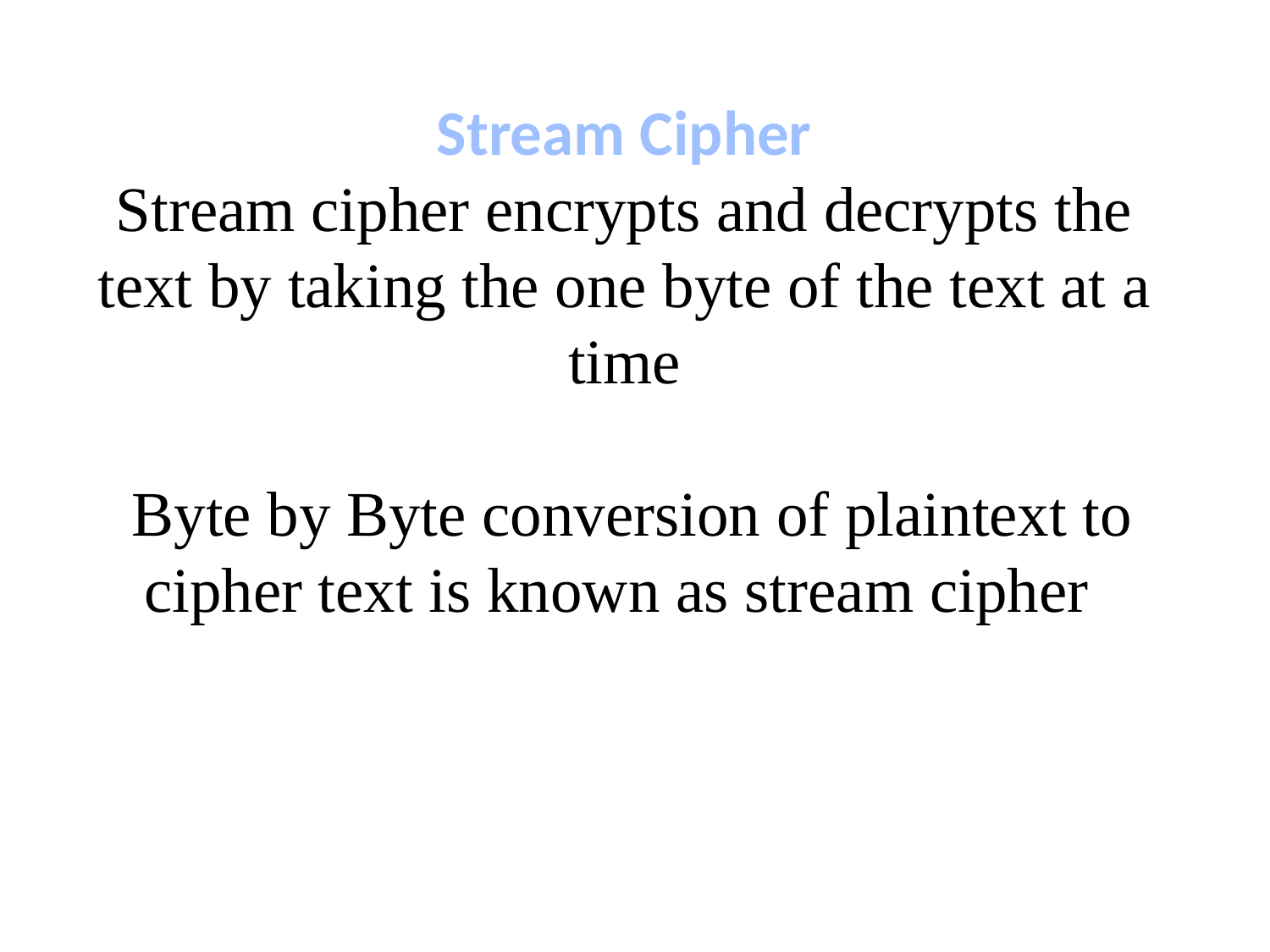

# Stream Cipher Stream cipher encrypts and decrypts the text by taking the one byte of the text at a time Byte by Byte conversion of plaintext to cipher text is known as stream cipher